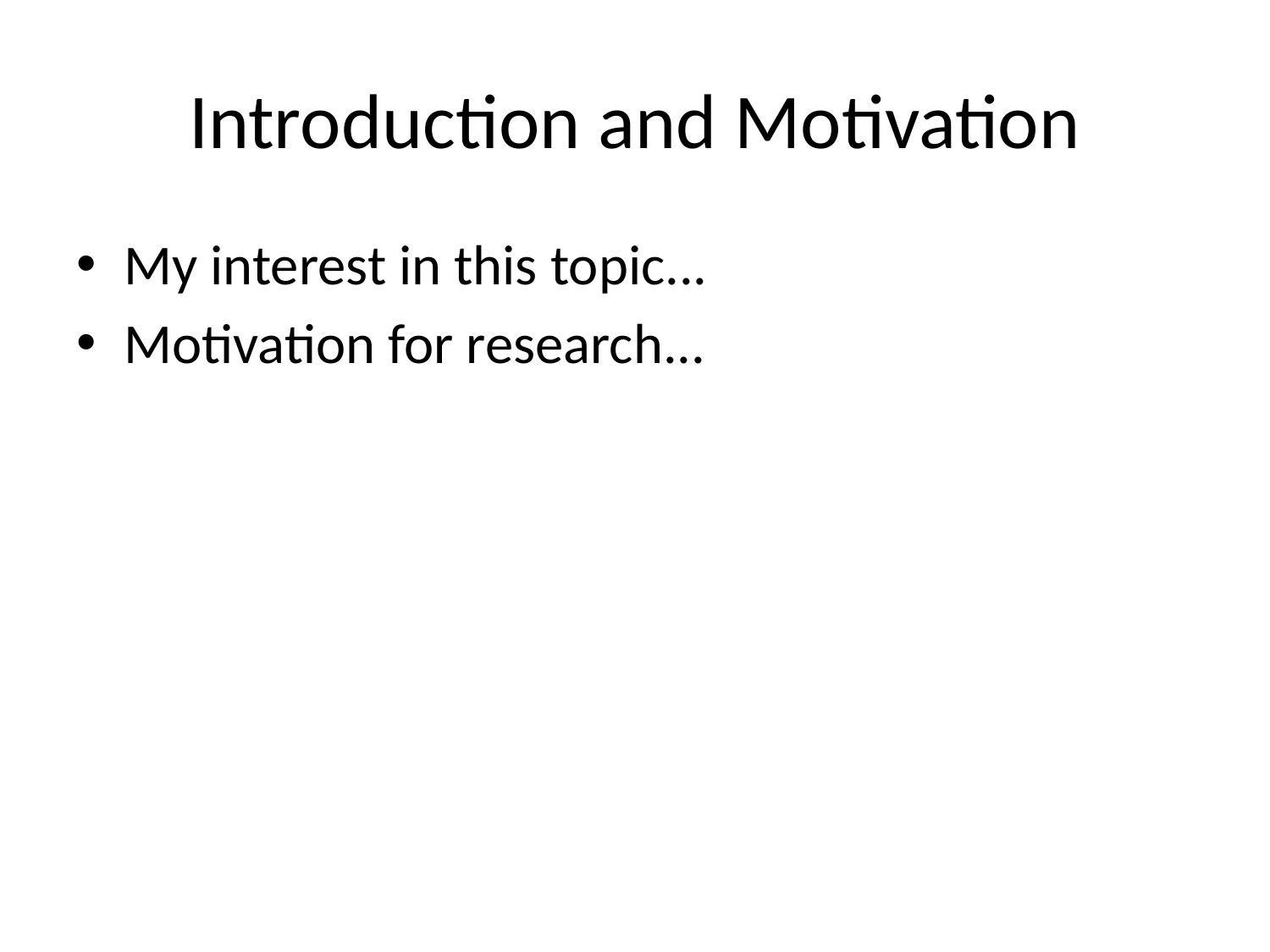

# Introduction and Motivation
My interest in this topic...
Motivation for research...